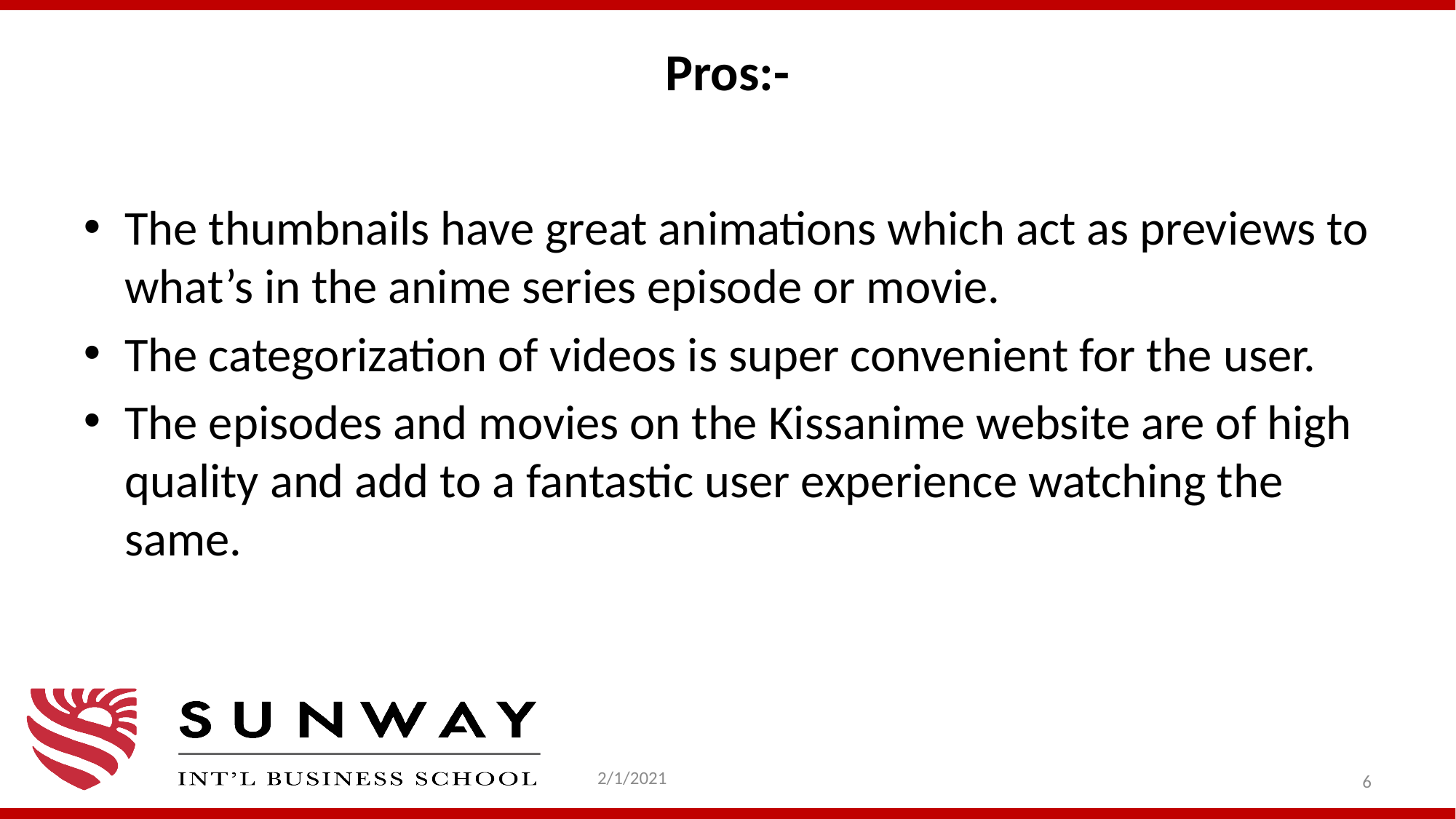

# Pros:-
The thumbnails have great animations which act as previews to what’s in the anime series episode or movie.
The categorization of videos is super convenient for the user.
The episodes and movies on the Kissanime website are of high quality and add to a fantastic user experience watching the same.

2/1/2021
6